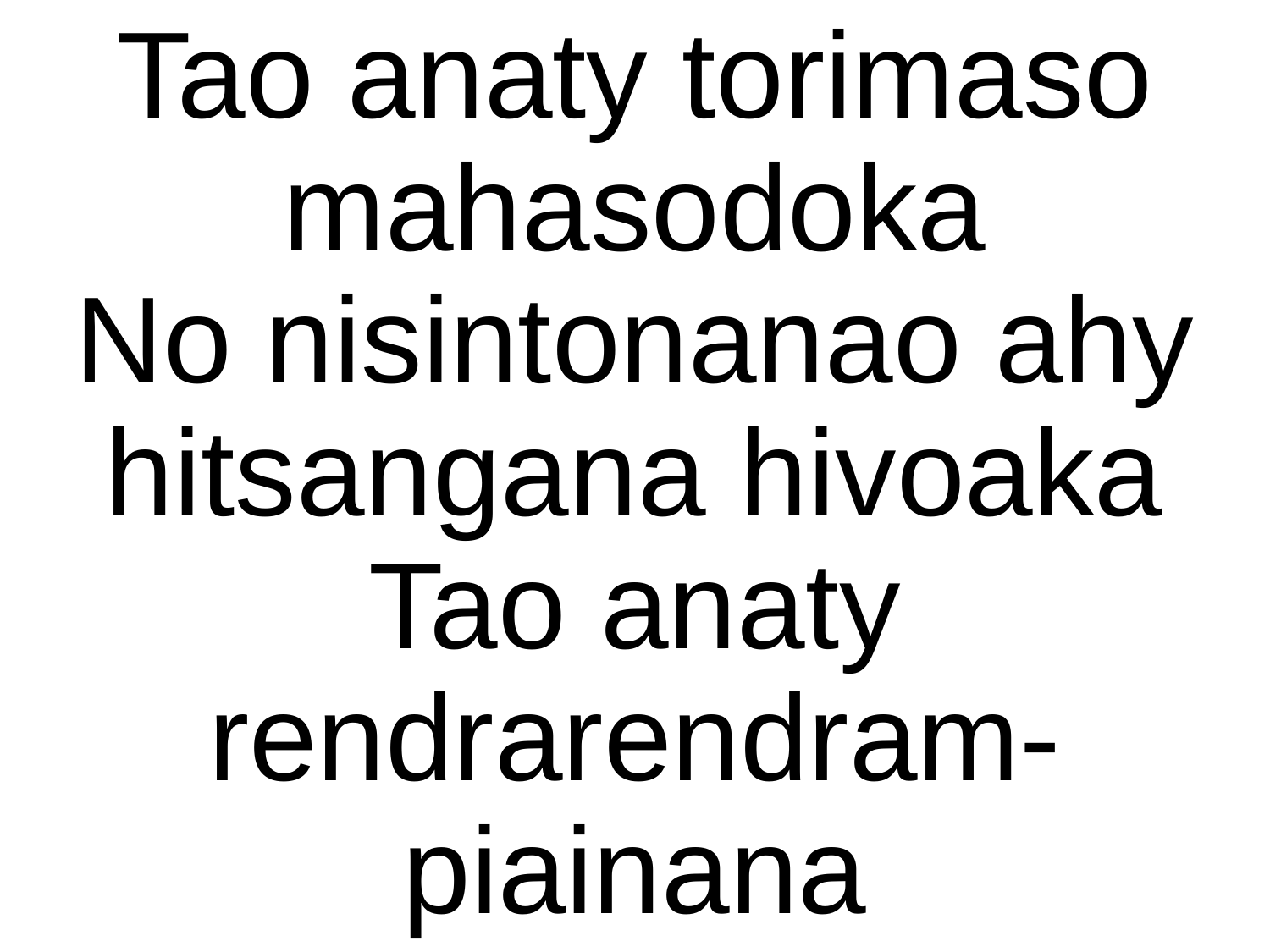

# Tao anaty torimaso mahasodoka No nisintonanao ahy hitsangana hivoaka Tao anaty rendrarendram-piainana